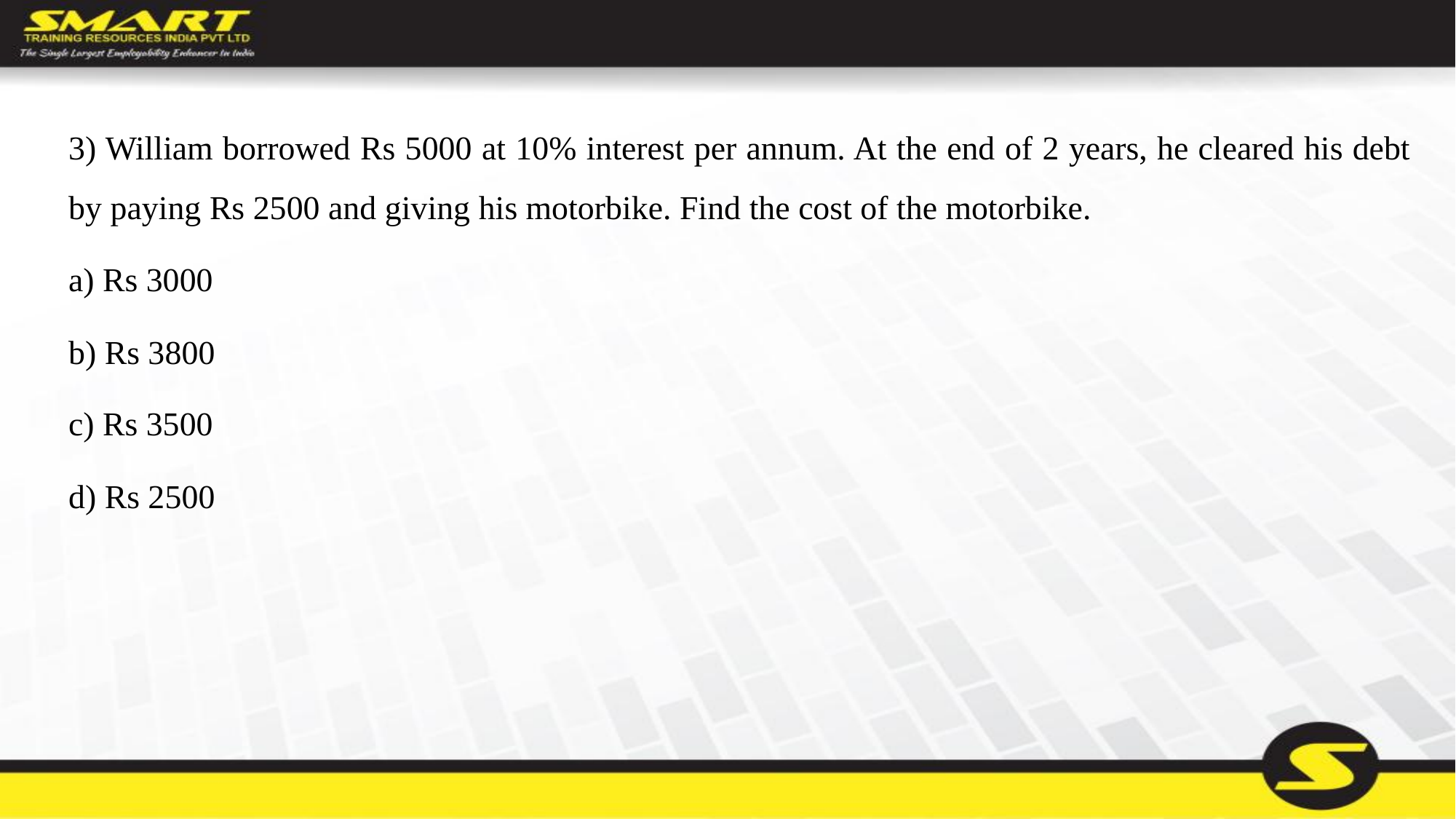

3) William borrowed Rs 5000 at 10% interest per annum. At the end of 2 years, he cleared his debt by paying Rs 2500 and giving his motorbike. Find the cost of the motorbike.
a) Rs 3000
b) Rs 3800
c) Rs 3500
d) Rs 2500